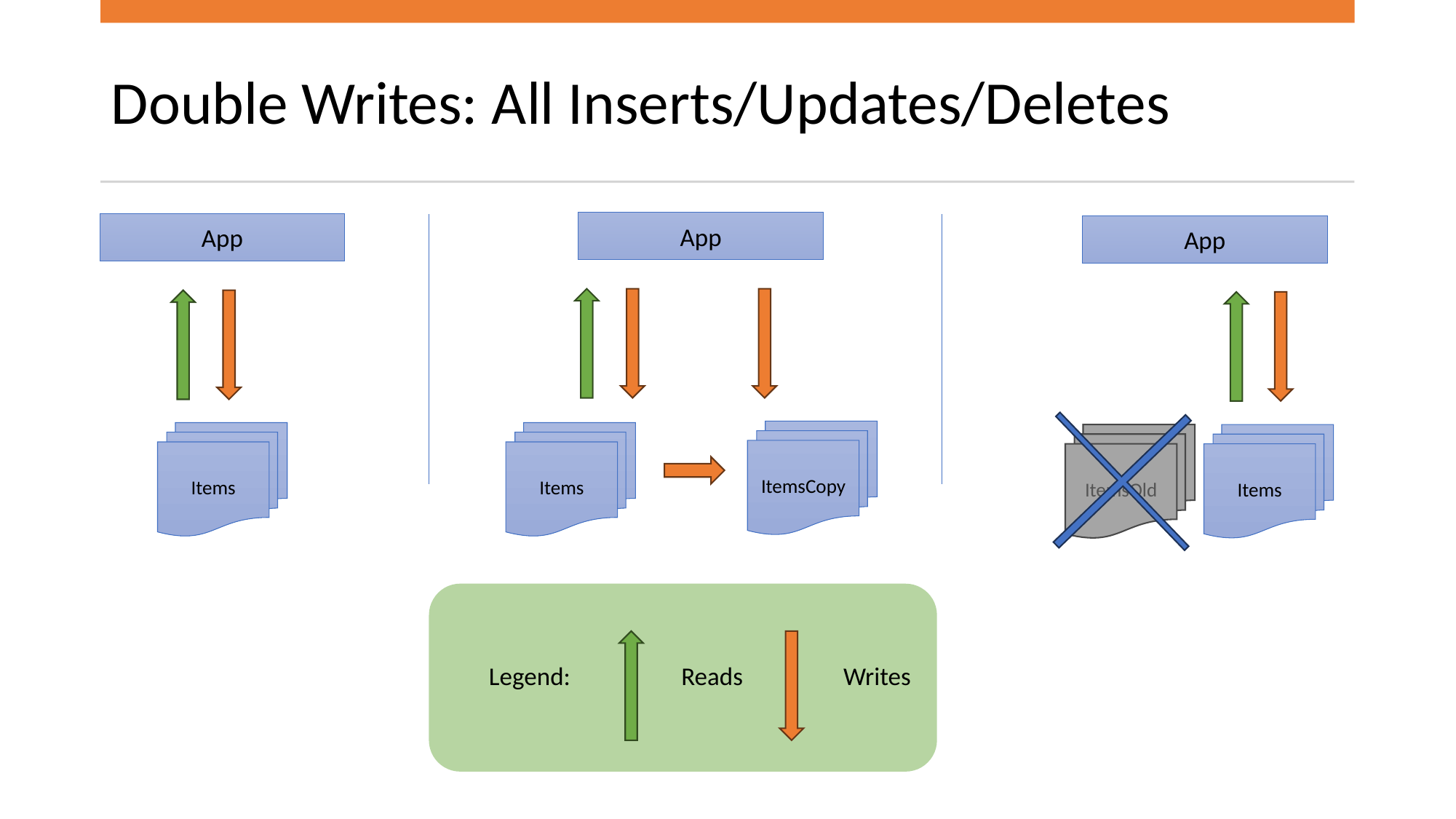

# Double Writes: All Inserts/Updates/Deletes

App
App
App

ItemsCopy
Items
Items
Items
ItemsOld

Legend:
Reads
Writes